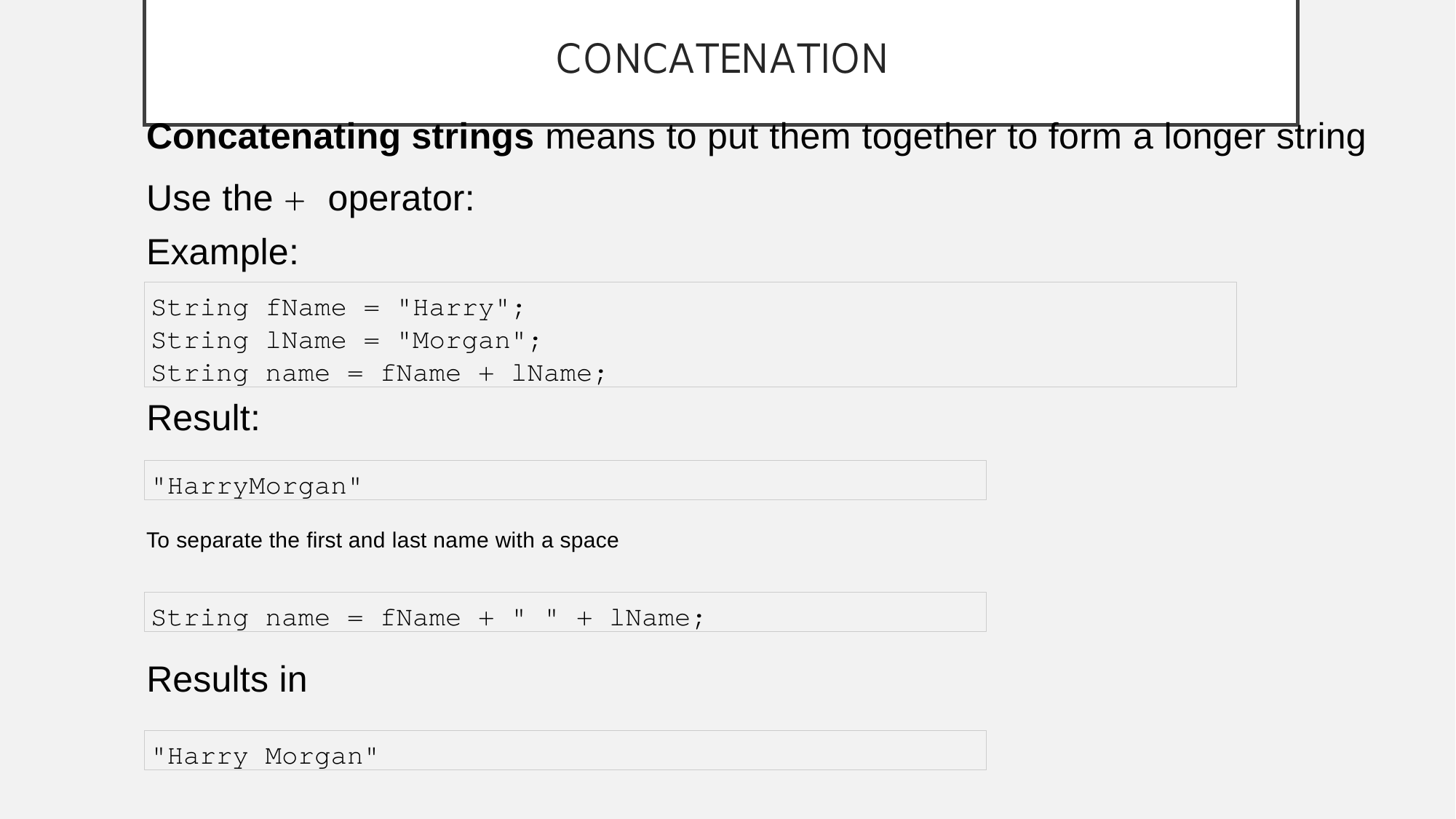

# Concatenation
Concatenating strings means to put them together to form a longer string  Use the + operator:
Example:
String fName = "Harry";  String lName = "Morgan";  String name = fName + lName;
Result:
"HarryMorgan"
To separate the first and last name with a space
String name = fName + " " + lName;
Results in
"Harry Morgan"